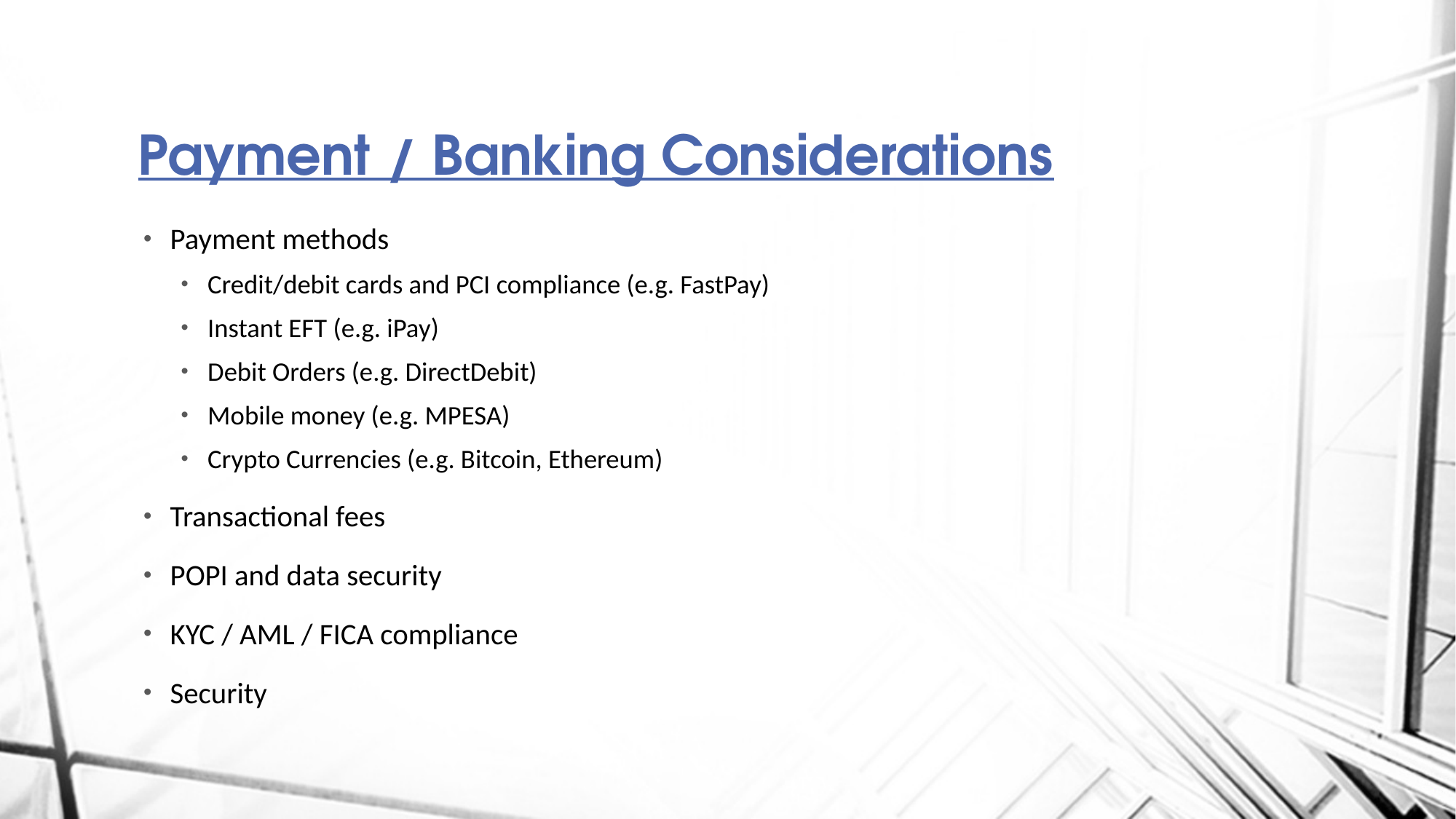

# Payment / Banking Considerations
Payment methods
Credit/debit cards and PCI compliance (e.g. FastPay)
Instant EFT (e.g. iPay)
Debit Orders (e.g. DirectDebit)
Mobile money (e.g. MPESA)
Crypto Currencies (e.g. Bitcoin, Ethereum)
Transactional fees
POPI and data security
KYC / AML / FICA compliance
Security